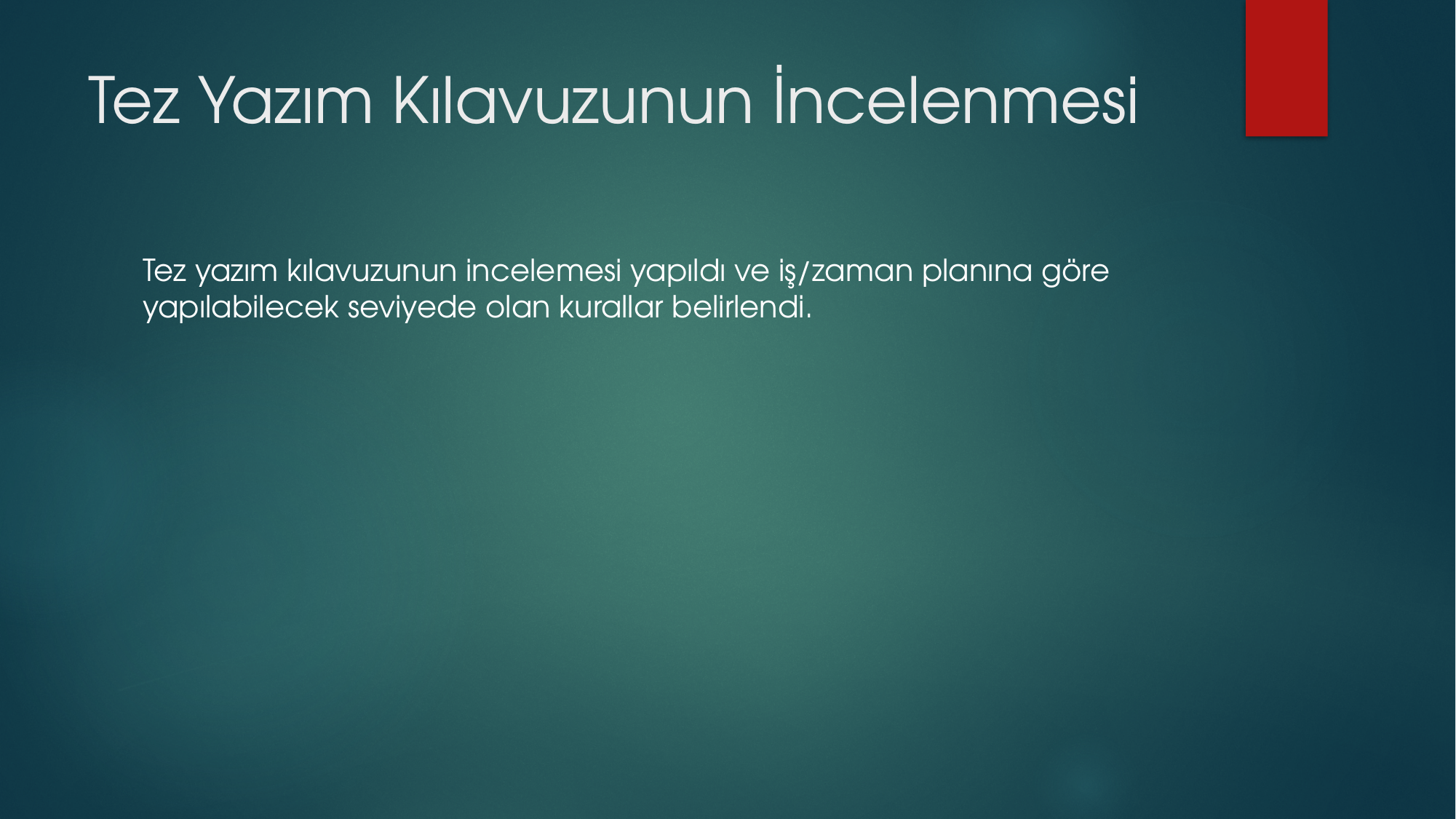

# Tez Yazım Kılavuzunun İncelenmesi
Tez yazım kılavuzunun incelemesi yapıldı ve iş/zaman planına göre yapılabilecek seviyede olan kurallar belirlendi.